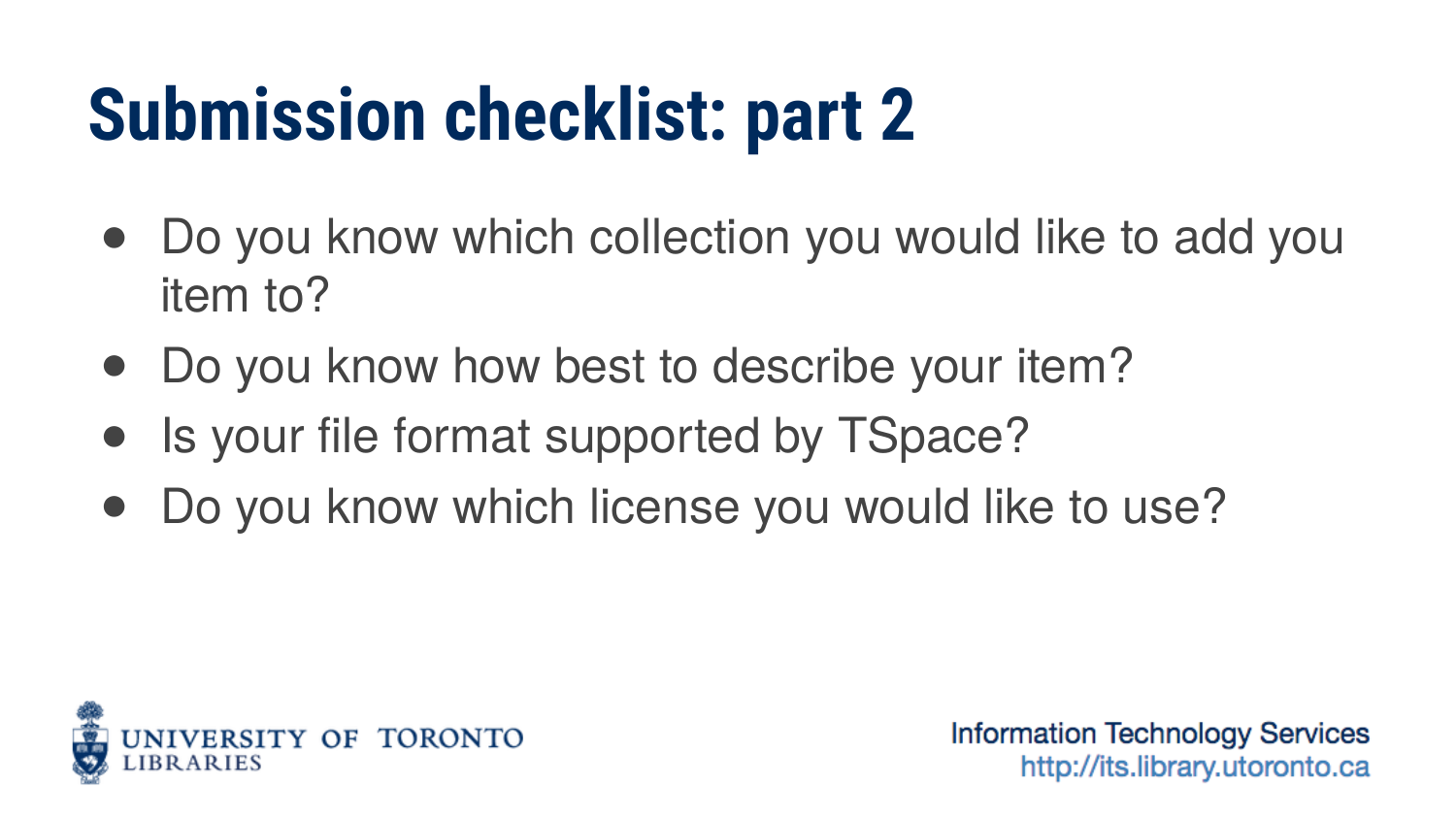

# Submission checklist: part 2
Do you know which collection you would like to add you item to?
Do you know how best to describe your item?
Is your file format supported by TSpace?
Do you know which license you would like to use?